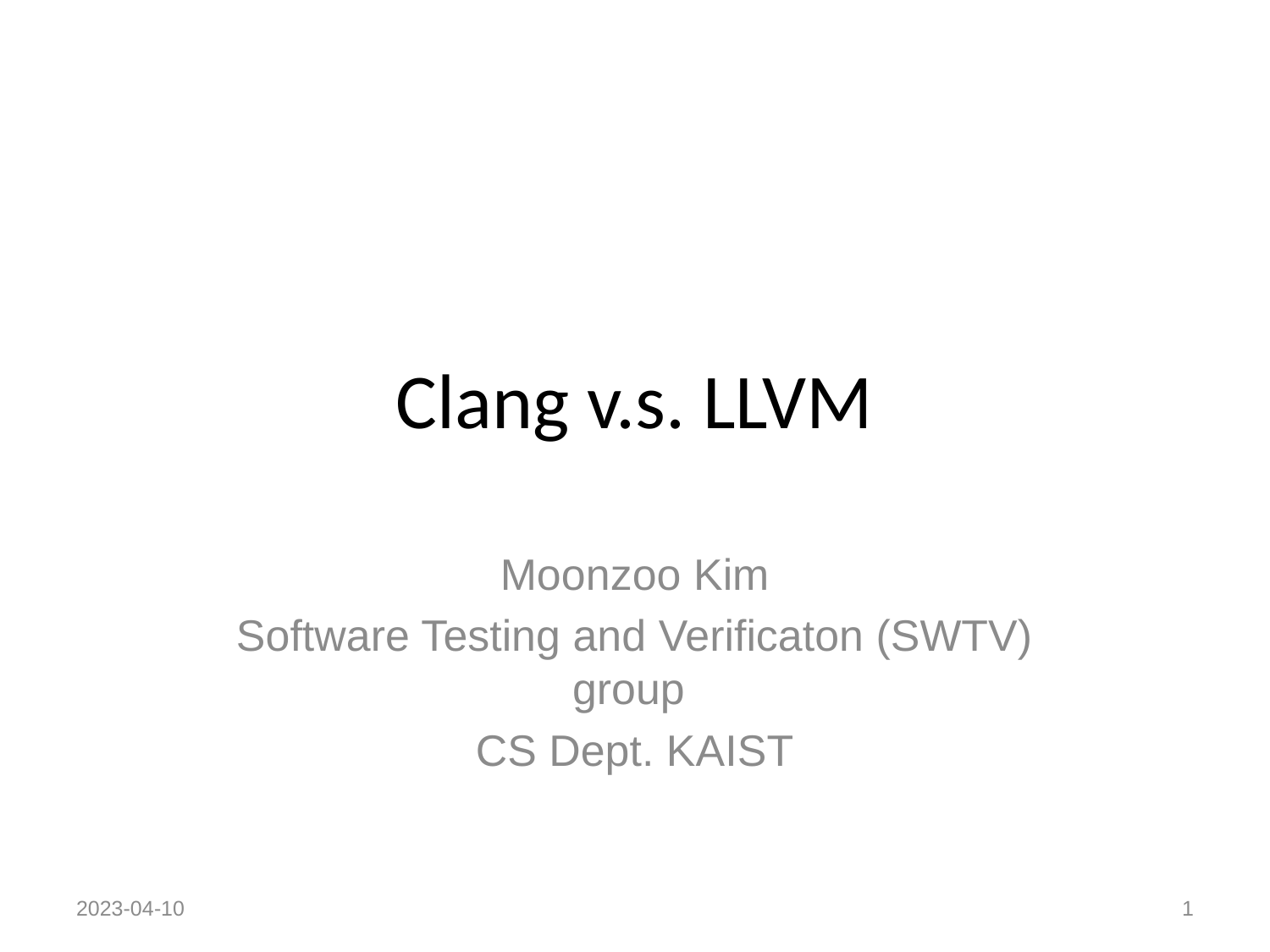

# Clang v.s. LLVM
Moonzoo Kim
Software Testing and Verificaton (SWTV) group
CS Dept. KAIST
2023-04-10
1